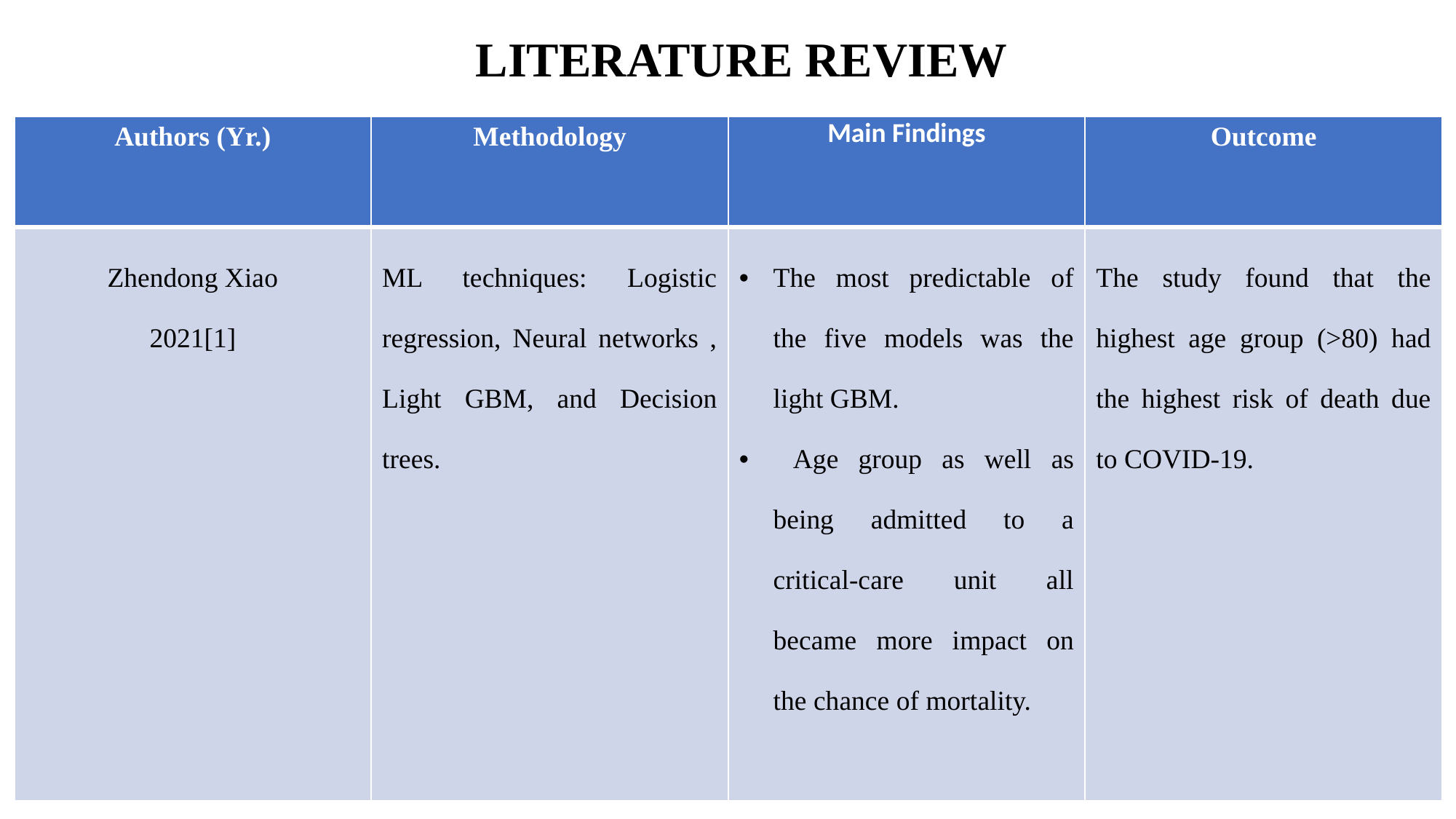

LITERATURE REVIEW
| Authors (Yr.) | Methodology | Main Findings | Outcome |
| --- | --- | --- | --- |
| Zhendong Xiao 2021[1] | ML techniques: Logistic regression, Neural networks , Light GBM, and Decision trees. | The most predictable of the five models was the light GBM. Age group as well as being admitted to a critical-care unit all became more impact on the chance of mortality. | The study found that the highest age group (>80) had the highest risk of death due to COVID-19. |